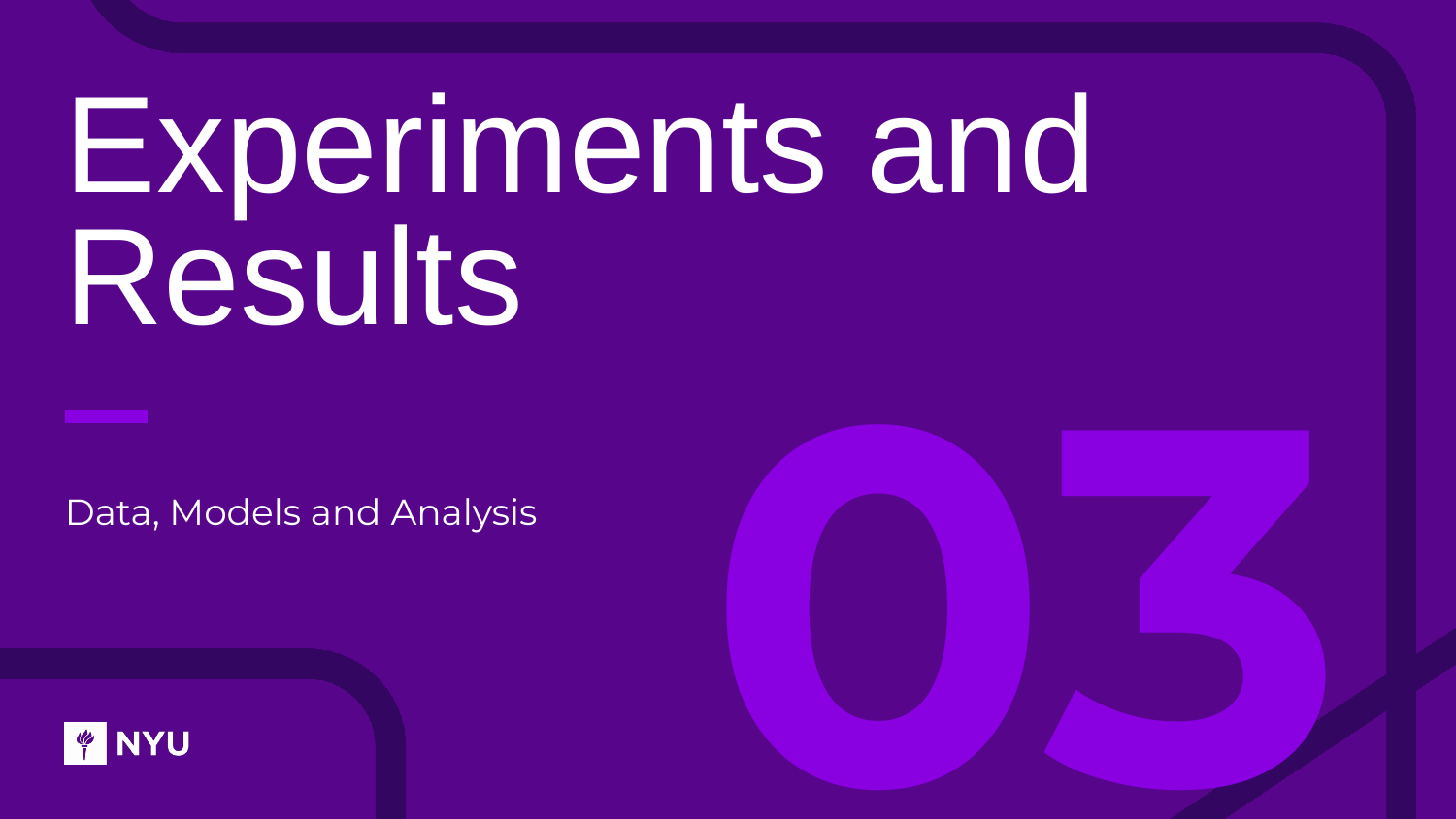

# Experiments and Results
03
Data, Models and Analysis